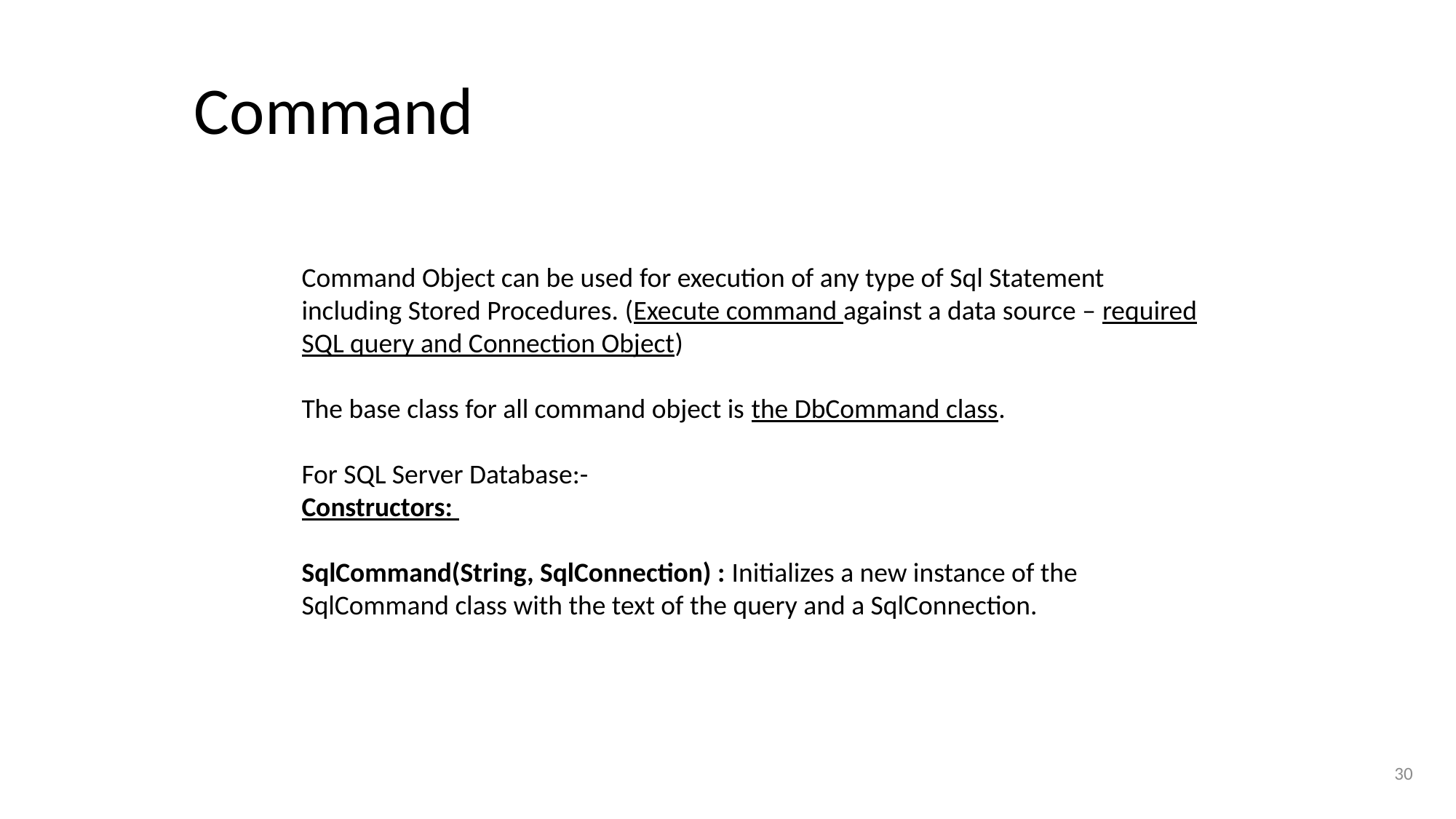

# Command
Command Object can be used for execution of any type of Sql Statement including Stored Procedures. (Execute command against a data source – required SQL query and Connection Object)

The base class for all command object is the DbCommand class.

For SQL Server Database:-
Constructors:

SqlCommand(String, SqlConnection) : Initializes a new instance of the SqlCommand class with the text of the query and a SqlConnection.

30